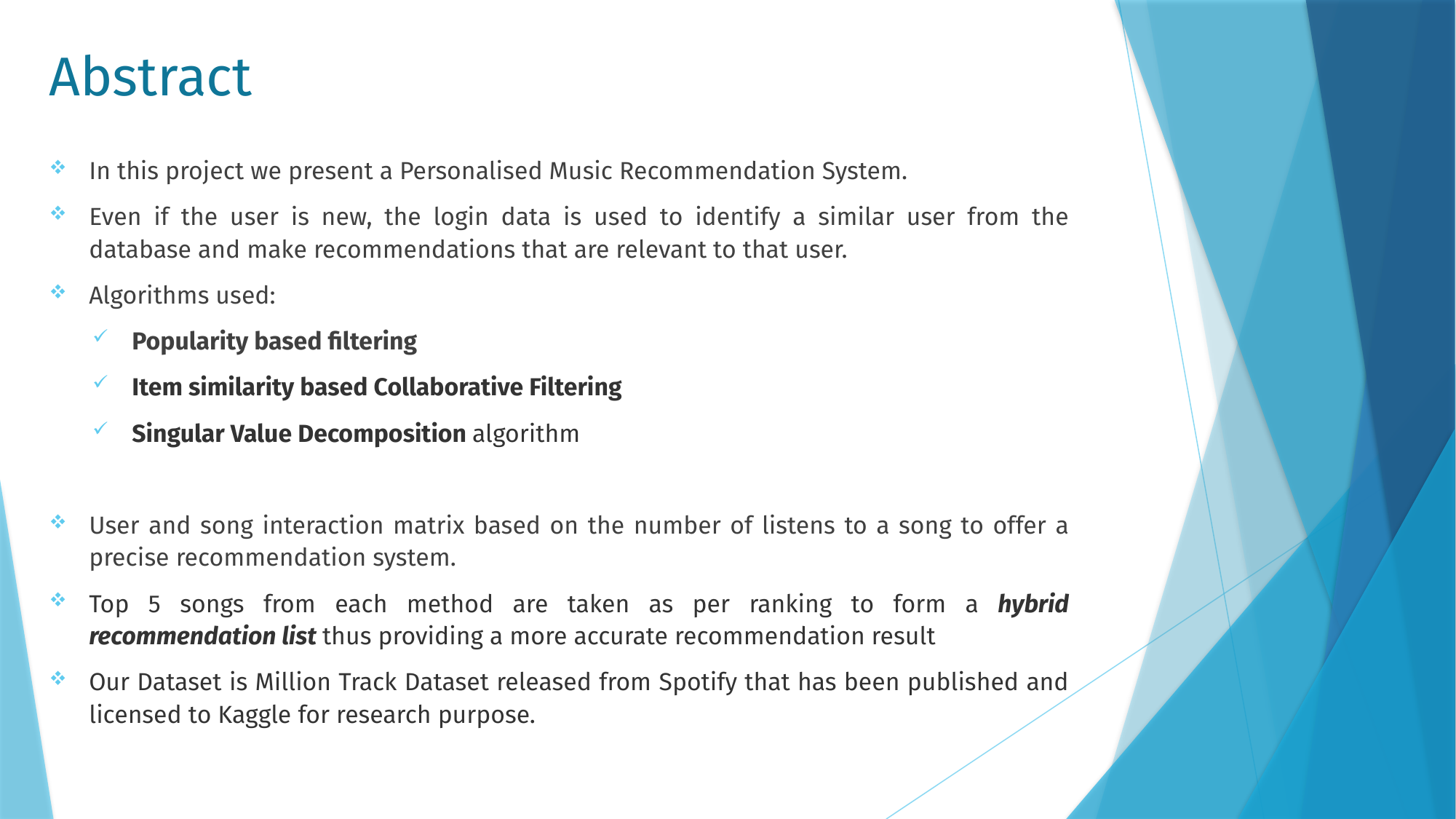

# Abstract
In this project we present a Personalised Music Recommendation System.
Even if the user is new, the login data is used to identify a similar user from the database and make recommendations that are relevant to that user.
Algorithms used:
Popularity based filtering
Item similarity based Collaborative Filtering
Singular Value Decomposition algorithm

User and song interaction matrix based on the number of listens to a song to offer a precise recommendation system.
Top 5 songs from each method are taken as per ranking to form a hybrid recommendation list thus providing a more accurate recommendation result
Our Dataset is Million Track Dataset released from Spotify that has been published and licensed to Kaggle for research purpose.